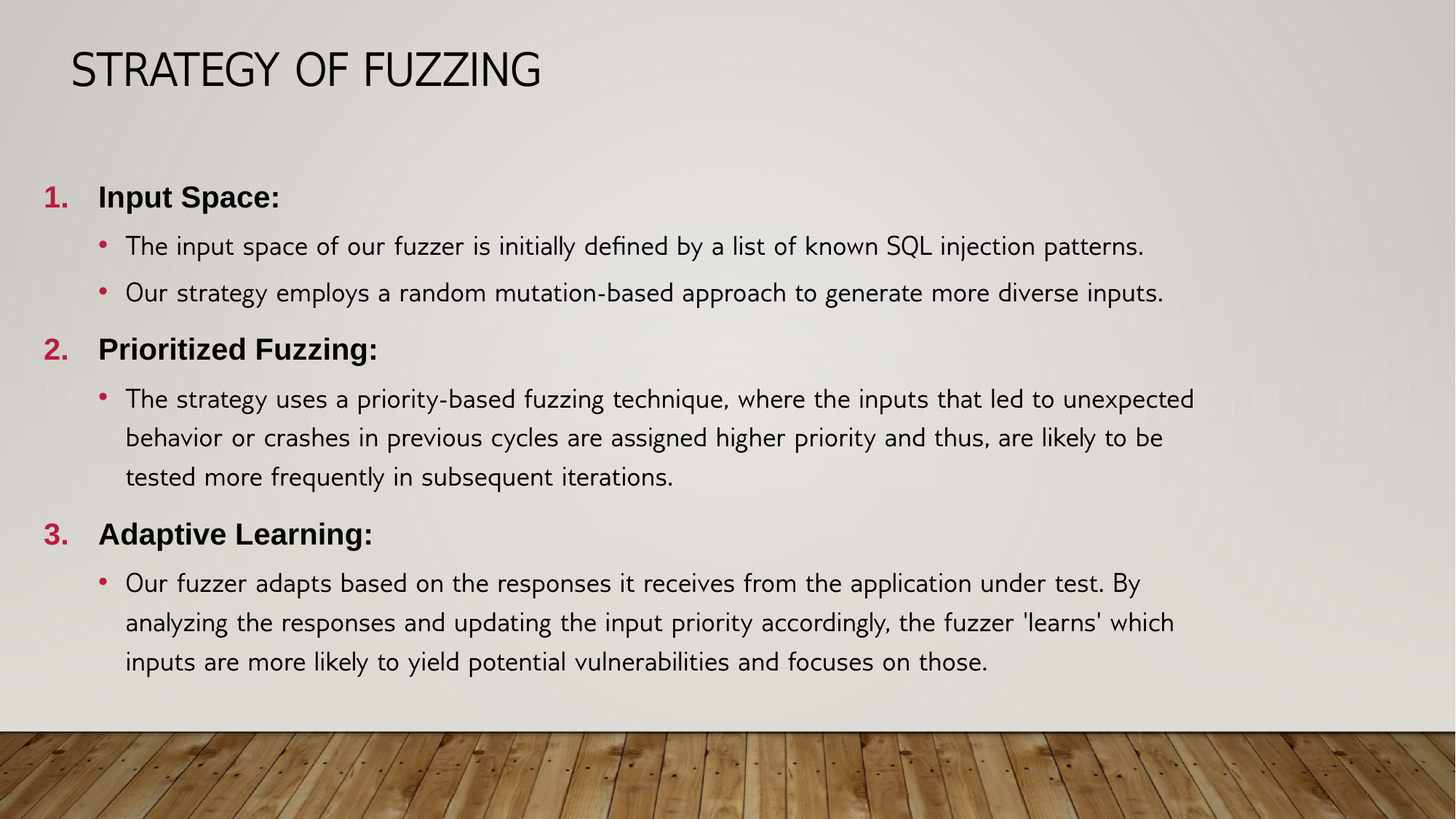

strategy of fuzzing
Input Space:
The input space of our fuzzer is initially defined by a list of known SQL injection patterns.
Our strategy employs a random mutation-based approach to generate more diverse inputs.
Prioritized Fuzzing:
The strategy uses a priority-based fuzzing technique, where the inputs that led to unexpected behavior or crashes in previous cycles are assigned higher priority and thus, are likely to be tested more frequently in subsequent iterations.
Adaptive Learning:
Our fuzzer adapts based on the responses it receives from the application under test. By analyzing the responses and updating the input priority accordingly, the fuzzer 'learns' which inputs are more likely to yield potential vulnerabilities and focuses on those.